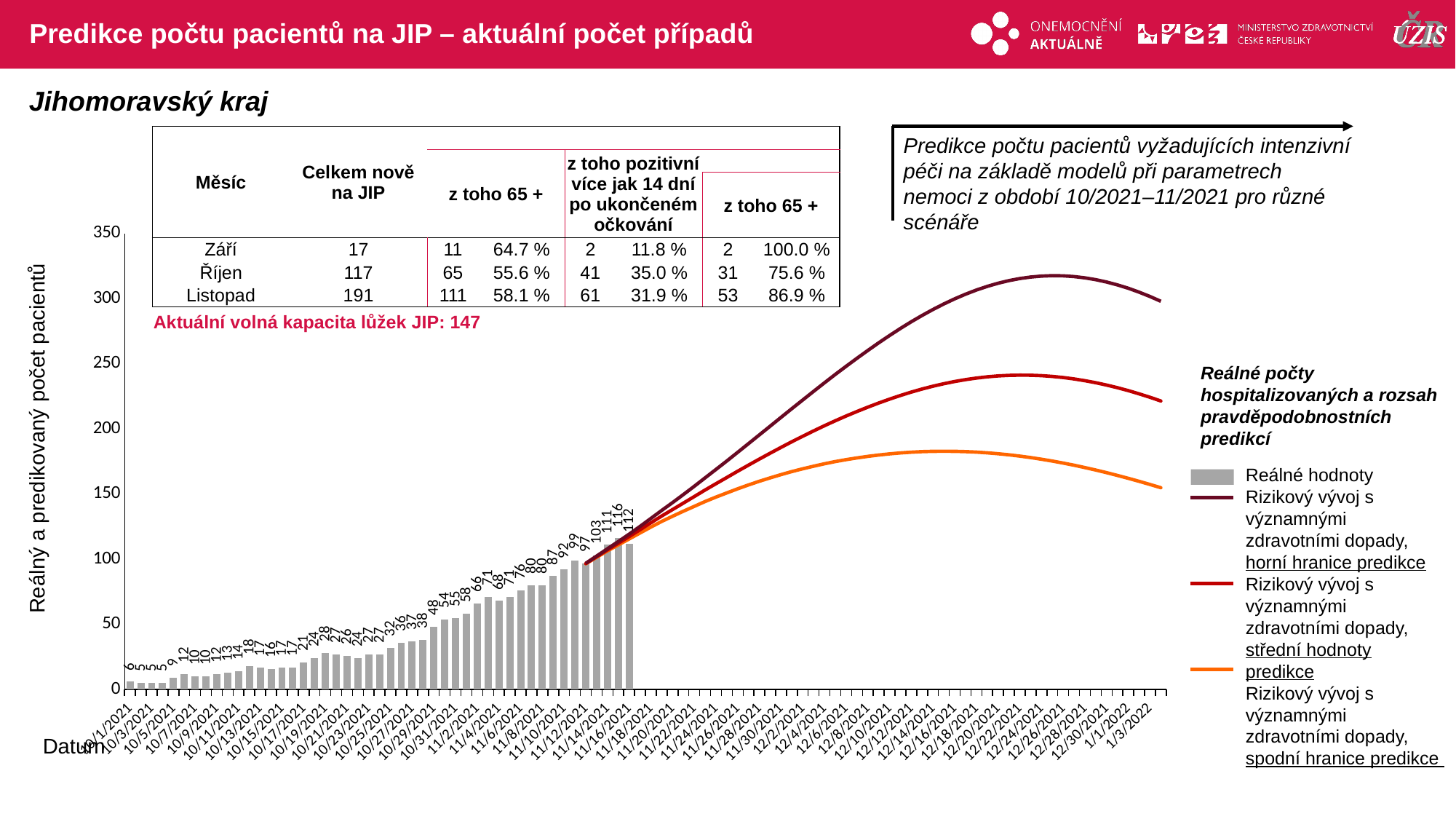

# Predikce počtu pacientů na JIP – aktuální počet případů
Jihomoravský kraj
| Měsíc | Celkem nově na JIP |  |  |  |  |  |  |
| --- | --- | --- | --- | --- | --- | --- | --- |
|  |  | z toho 65 + |  | z toho pozitivní více jak 14 dní po ukončeném očkování |  |  |  |
|  |  |  |  |  |  | z toho 65 + |  |
| Září | 17 | 11 | 64.7 % | 2 | 11.8 % | 2 | 100.0 % |
| Říjen | 117 | 65 | 55.6 % | 41 | 35.0 % | 31 | 75.6 % |
| Listopad | 191 | 111 | 58.1 % | 61 | 31.9 % | 53 | 86.9 % |
| Aktuální volná kapacita lůžek JIP: 147 |  |  |  |  |  |  |  |
Predikce počtu pacientů vyžadujících intenzivní péči na základě modelů při parametrech nemoci z období 10/2021–11/2021 pro různé scénáře

### Chart

| Category |  |  |  |  |  |  |
|---|---|---|---|---|---|---|
| 44470 | 6.0 | None | None | None | None | None |
| 44471 | 5.0 | None | None | None | None | None |
| 44472 | 5.0 | None | None | None | None | None |
| 44473 | 5.0 | None | None | None | None | None |
| 44474 | 9.0 | None | None | None | None | None |
| 44475 | 12.0 | None | None | None | None | None |
| 44476 | 10.0 | None | None | None | None | None |
| 44477 | 10.0 | None | None | None | None | None |
| 44478 | 12.0 | None | None | None | None | None |
| 44479 | 13.0 | None | None | None | None | None |
| 44480 | 14.0 | None | None | None | None | None |
| 44481 | 18.0 | None | None | None | None | None |
| 44482 | 17.0 | None | None | None | None | None |
| 44483 | 16.0 | None | None | None | None | None |
| 44484 | 17.0 | None | None | None | None | None |
| 44485 | 17.0 | None | None | None | None | None |
| 44486 | 21.0 | None | None | None | None | None |
| 44487 | 24.0 | None | None | None | None | None |
| 44488 | 28.0 | None | None | None | None | None |
| 44489 | 27.0 | None | None | None | None | None |
| 44490 | 26.0 | None | None | None | None | None |
| 44491 | 24.0 | None | None | None | None | None |
| 44492 | 27.0 | None | None | None | None | None |
| 44493 | 27.0 | None | None | None | None | None |
| 44494 | 32.0 | None | None | None | None | None |
| 44495 | 36.0 | None | None | None | None | None |
| 44496 | 37.0 | None | None | None | None | None |
| 44497 | 38.0 | None | None | None | None | None |
| 44498 | 48.0 | None | None | None | None | None |
| 44499 | 54.0 | None | None | None | None | None |
| 44500 | 55.0 | None | None | None | None | None |
| 44501 | 58.0 | None | None | None | None | None |
| 44502 | 66.0 | None | None | None | None | None |
| 44503 | 71.0 | None | None | None | None | None |
| 44504 | 68.0 | None | None | None | None | None |
| 44505 | 71.0 | None | None | None | None | None |
| 44506 | 76.0 | None | None | None | None | None |
| 44507 | 80.0 | None | None | None | None | None |
| 44508 | 80.0 | None | None | None | None | None |
| 44509 | 87.0 | None | None | None | None | None |
| 44510 | 92.0 | None | None | None | None | None |
| 44511 | 99.0 | None | None | None | None | None |
| 44512 | 97.0 | None | 96.47184804855426 | 96.6655554643408 | 96.86036170283087 | None |
| 44513 | 103.0 | None | 101.49405220779859 | 101.9589918511744 | 102.42792690426396 | None |
| 44514 | 111.0 | None | 106.36026118444988 | 107.18320901299845 | 108.01610889055002 | None |
| 44515 | 116.0 | None | 110.97511750011721 | 112.25112939309125 | 113.54766326263757 | None |
| 44516 | 112.0 | None | 115.54363509019137 | 117.3731417095716 | 119.24014679991171 | None |
| 44517 | None | None | 120.13772859712918 | 122.62970448618819 | 125.18457609151073 | None |
| 44518 | None | None | 124.63378617776993 | 127.89870834860645 | 131.26250677416732 | None |
| 44519 | None | None | 128.98953437640276 | 133.14162615407466 | 137.4414556460357 | None |
| 44520 | None | None | 132.95691722099298 | 138.1100838270501 | 143.47509018688254 | None |
| 44521 | None | None | 136.8350556899773 | 143.1037767180901 | 149.66606994859904 | None |
| 44522 | None | None | 140.58456222464173 | 148.08214891836568 | 155.9750287000491 | None |
| 44523 | None | None | 144.28962652375608 | 153.12597706879114 | 162.48158417085932 | None |
| 44524 | None | None | 147.6803093788182 | 157.96251949946839 | 168.91229176226858 | None |
| 44525 | None | None | 150.8960368565851 | 162.72579861116085 | 175.39764953014367 | None |
| 44526 | None | None | 154.06156549738523 | 167.53606551401498 | 182.0550445234379 | None |
| 44527 | None | None | 157.02559943330715 | 172.23571324470356 | 188.72189260187338 | None |
| 44528 | None | None | 159.82087224610808 | 176.8502379647567 | 195.41744905659374 | None |
| 44529 | None | None | 162.43171104310892 | 181.35287333752103 | 202.10445518373143 | None |
| 44530 | None | None | 164.9517970394595 | 185.83073001156794 | 208.86362607229842 | None |
| 44531 | None | None | 167.27624368759842 | 190.1678514318578 | 215.56762888769782 | None |
| 44532 | None | None | 169.4038225383239 | 194.35472508831728 | 222.1978701312234 | None |
| 44533 | None | None | 171.38546499880584 | 198.43438430076492 | 228.7881917113441 | None |
| 44534 | None | None | 173.2539002419959 | 202.42932230334785 | 235.34904990658953 | None |
| 44535 | None | None | 174.92428324028958 | 206.2445399709238 | 241.77302609202462 | None |
| 44536 | None | None | 176.40892816854856 | 209.88301837917246 | 248.05105571903448 | None |
| 44537 | None | None | 177.73938936120388 | 213.36807322033576 | 254.19504258619003 | None |
| 44538 | None | None | 178.92584053584238 | 216.70058699319384 | 260.19297706577163 | None |
| 44539 | None | None | 179.95892383531995 | 219.86201793399397 | 266.01314528536665 | None |
| 44540 | None | None | 180.83016666254517 | 222.83443727431234 | 271.62383245979834 | None |
| 44541 | None | None | 181.56659044888121 | 225.63560043600248 | 277.0289062526289 | None |
| 44542 | None | None | 182.13819307703483 | 228.2260339473866 | 282.1745789028147 | None |
| 44543 | None | None | 182.54785202645996 | 230.6004405039229 | 287.04237984850056 | None |
| 44544 | None | None | 182.77832209111926 | 232.73331637376785 | 291.59344823909646 | None |
| 44545 | None | None | 182.85693171578689 | 234.64468120889234 | 295.8353634528969 | None |
| 44546 | None | None | 182.78512743088825 | 236.3287212072593 | 299.7499557771335 | None |
| 44547 | None | None | 182.56241368179593 | 237.7781415109593 | 303.31813986528834 | None |
| 44548 | None | None | 182.18264758375153 | 238.97983169486457 | 306.5150165977575 | None |
| 44549 | None | None | 181.64171129041472 | 239.9236086906256 | 309.31975428649775 | None |
| 44550 | None | None | 180.94890360955776 | 240.6139104455172 | 311.7276496543143 | None |
| 44551 | None | None | 180.10890821070313 | 241.05074891091007 | 313.7301197291246 | None |
| 44552 | None | None | 179.12350255170645 | 241.23184426878373 | 315.3173109207836 | None |
| 44553 | None | None | 177.99301382539022 | 241.1540919080415 | 316.4796226414521 | None |
| 44554 | None | None | 176.72241975204128 | 240.81966268641224 | 317.2138452503368 | None |
| 44555 | None | None | 175.31631117126983 | 240.23098808510588 | 317.5181977754365 | None |
| 44556 | None | None | 173.77946000696798 | 239.3913222630558 | 317.3929066946056 | None |
| 44557 | None | None | 172.11588907635655 | 238.30381320585883 | 316.83929343480025 | None |
| 44558 | None | None | 170.33097960740747 | 236.97359614542665 | 315.8618597920942 | None |
| 44559 | None | None | 168.42946748250048 | 235.40577195360305 | 314.466245520435 | None |
| 44560 | None | None | 166.41575131274848 | 233.60568780440224 | 312.6594709817847 | None |
| 44561 | None | None | 164.2953606945831 | 231.58038200619302 | 310.4513414340893 | None |
| 44562 | None | None | 162.0744607270527 | 229.33806762515349 | 307.85388492029114 | None |
| 44563 | None | None | 159.75894806823686 | 226.8871991420641 | 304.88035861347 | None |
| 44564 | None | None | 157.35460917635686 | 224.23659338441075 | 301.54529570805863 | None |
| 44565 | None | None | 154.86746586732013 | 221.3957224042142 | 297.8647202352917 | None |
Reálné počty hospitalizovaných a rozsah pravděpodobnostních predikcí
Reálný a predikovaný počet pacientů
Reálné hodnoty
Rizikový vývoj s významnými zdravotními dopady, horní hranice predikce Rizikový vývoj s významnými zdravotními dopady, střední hodnoty predikce
Rizikový vývoj s významnými zdravotními dopady, spodní hranice predikce

Datum